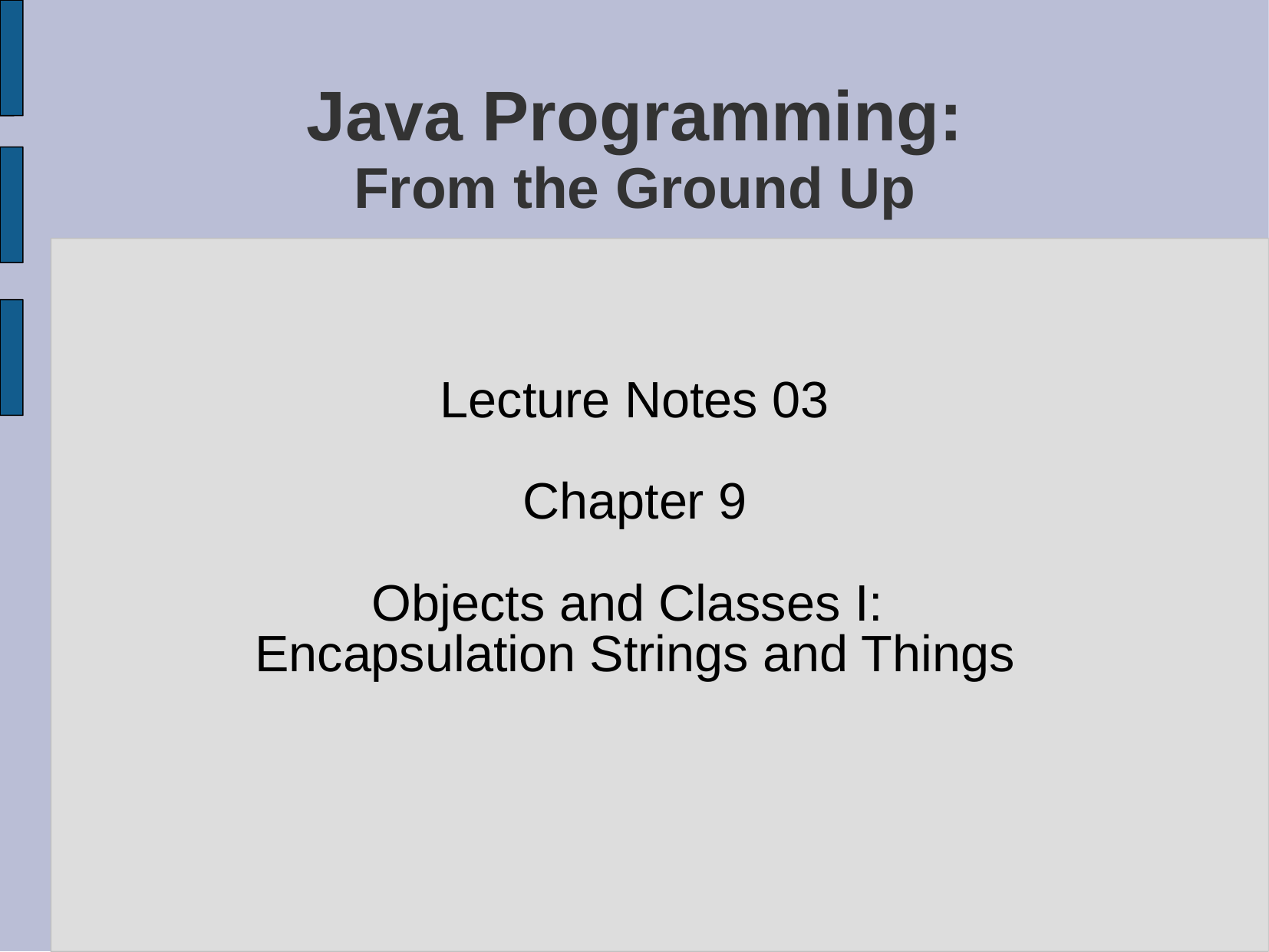

# Java Programming: From the Ground Up

Lecture Notes 03

Chapter 9

Objects and Classes I:
Encapsulation Strings and Things